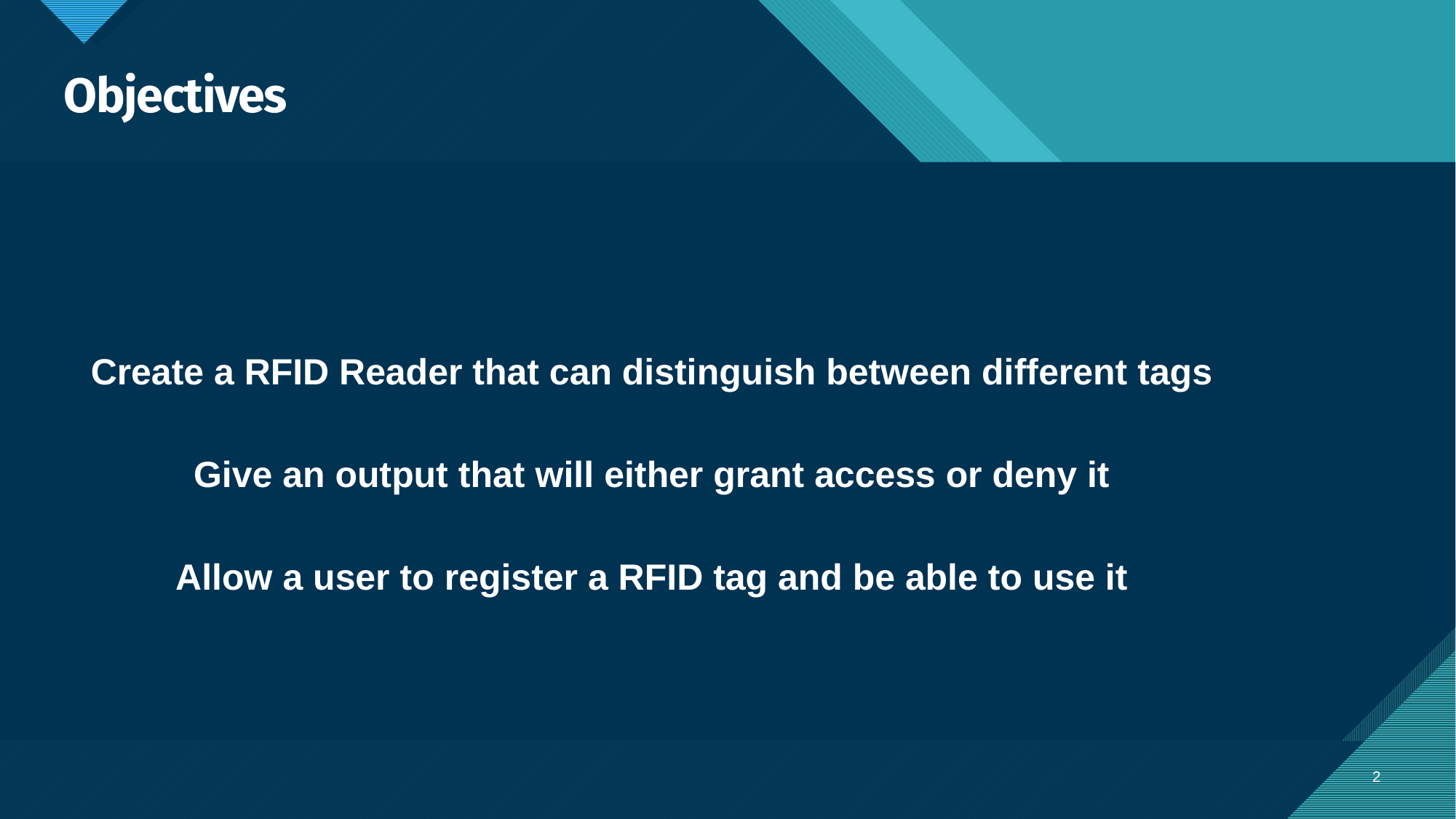

# Objectives
Create a RFID Reader that can distinguish between different tags
Give an output that will either grant access or deny it
Allow a user to register a RFID tag and be able to use it

2